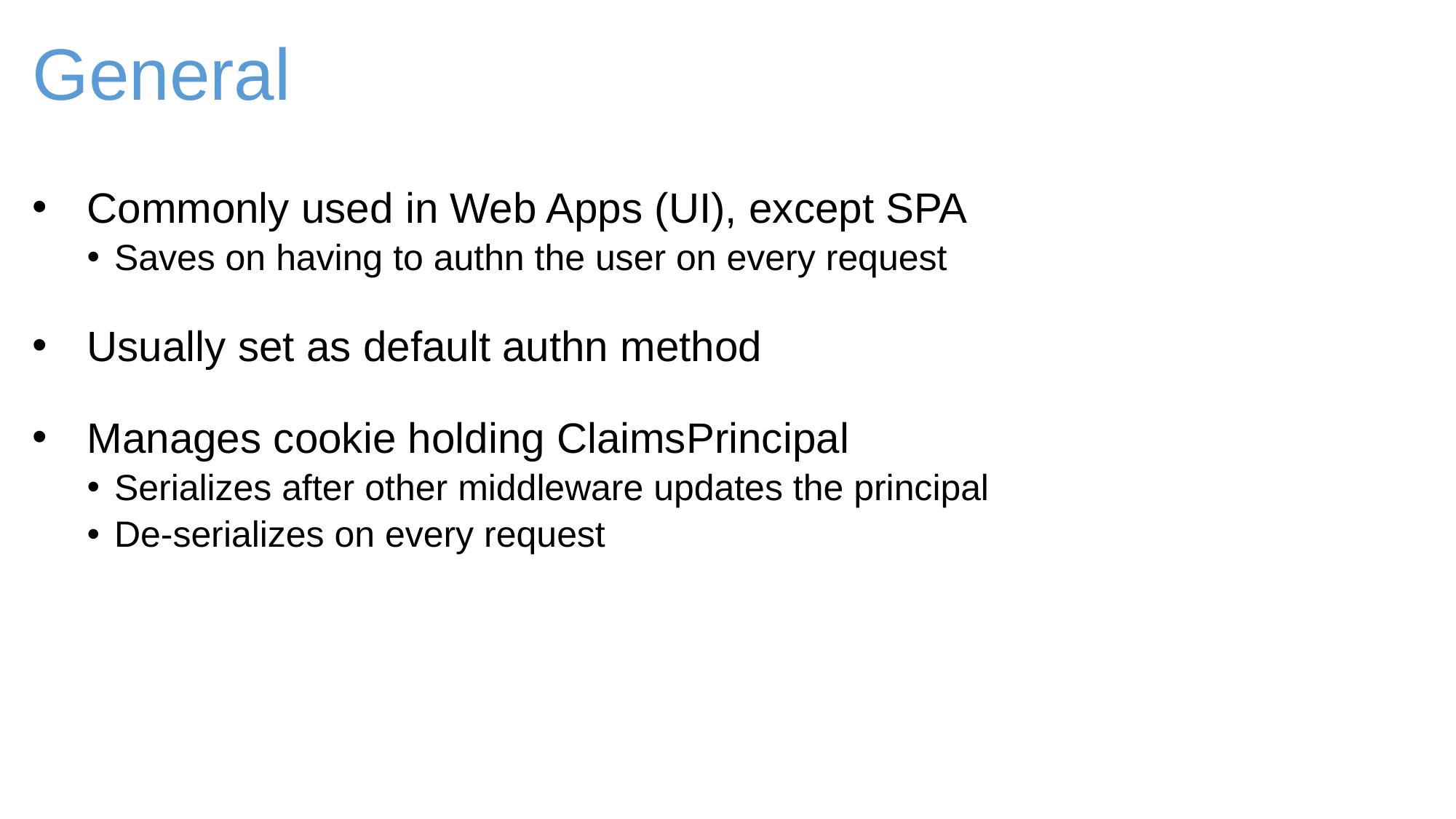

# General
Commonly used in Web Apps (UI), except SPA
Saves on having to authn the user on every request
Usually set as default authn method
Manages cookie holding ClaimsPrincipal
Serializes after other middleware updates the principal
De-serializes on every request